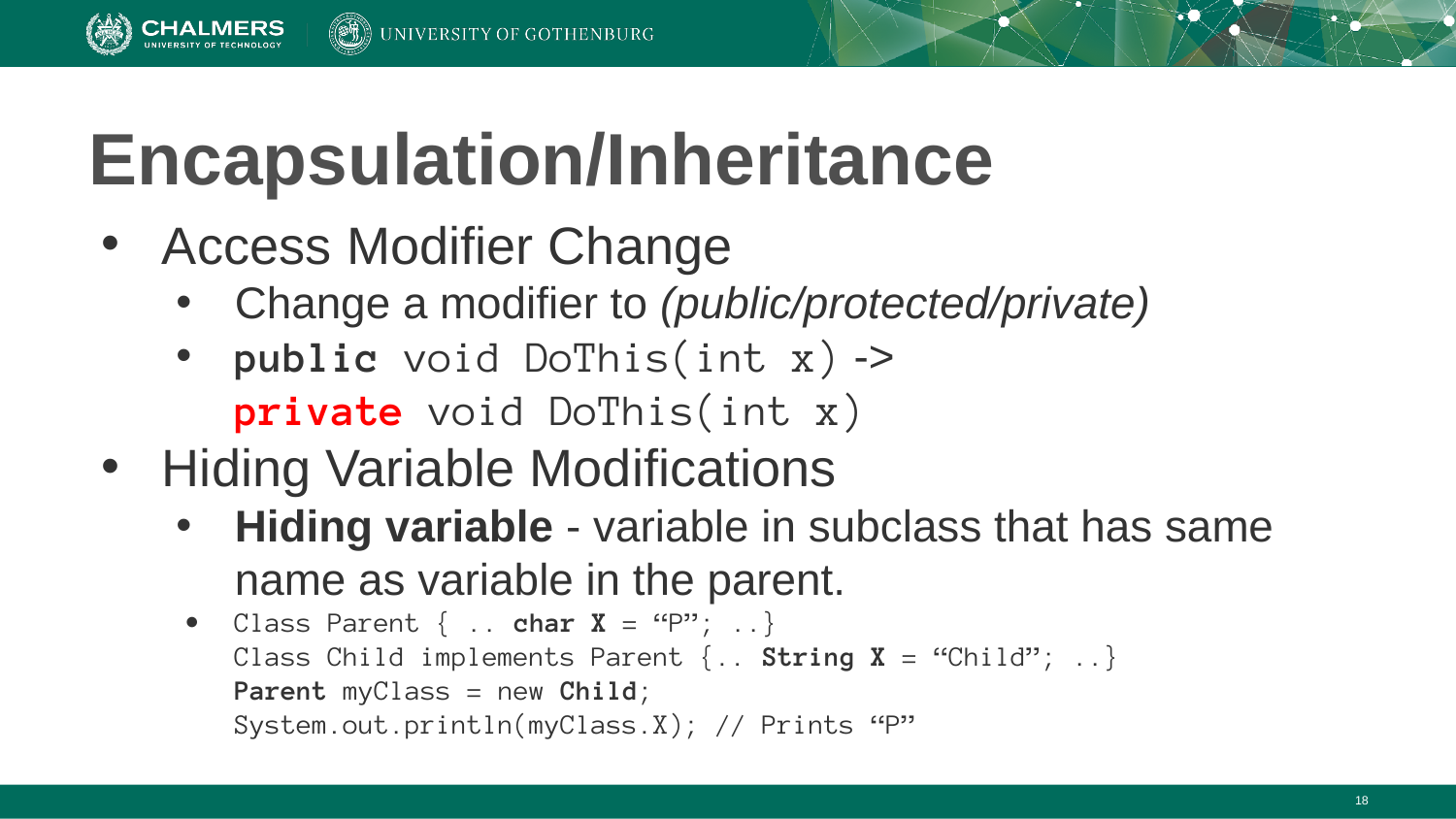

# Encapsulation/Inheritance
Access Modifier Change
Change a modifier to (public/protected/private)
public void DoThis(int x) ->
private void DoThis(int x)
Hiding Variable Modifications
Hiding variable - variable in subclass that has same name as variable in the parent.
Class Parent { .. char X = “P”; ..}
Class Child implements Parent {.. String X = “Child”; ..}
Parent myClass = new Child;
System.out.println(myClass.X); // Prints “P”
18